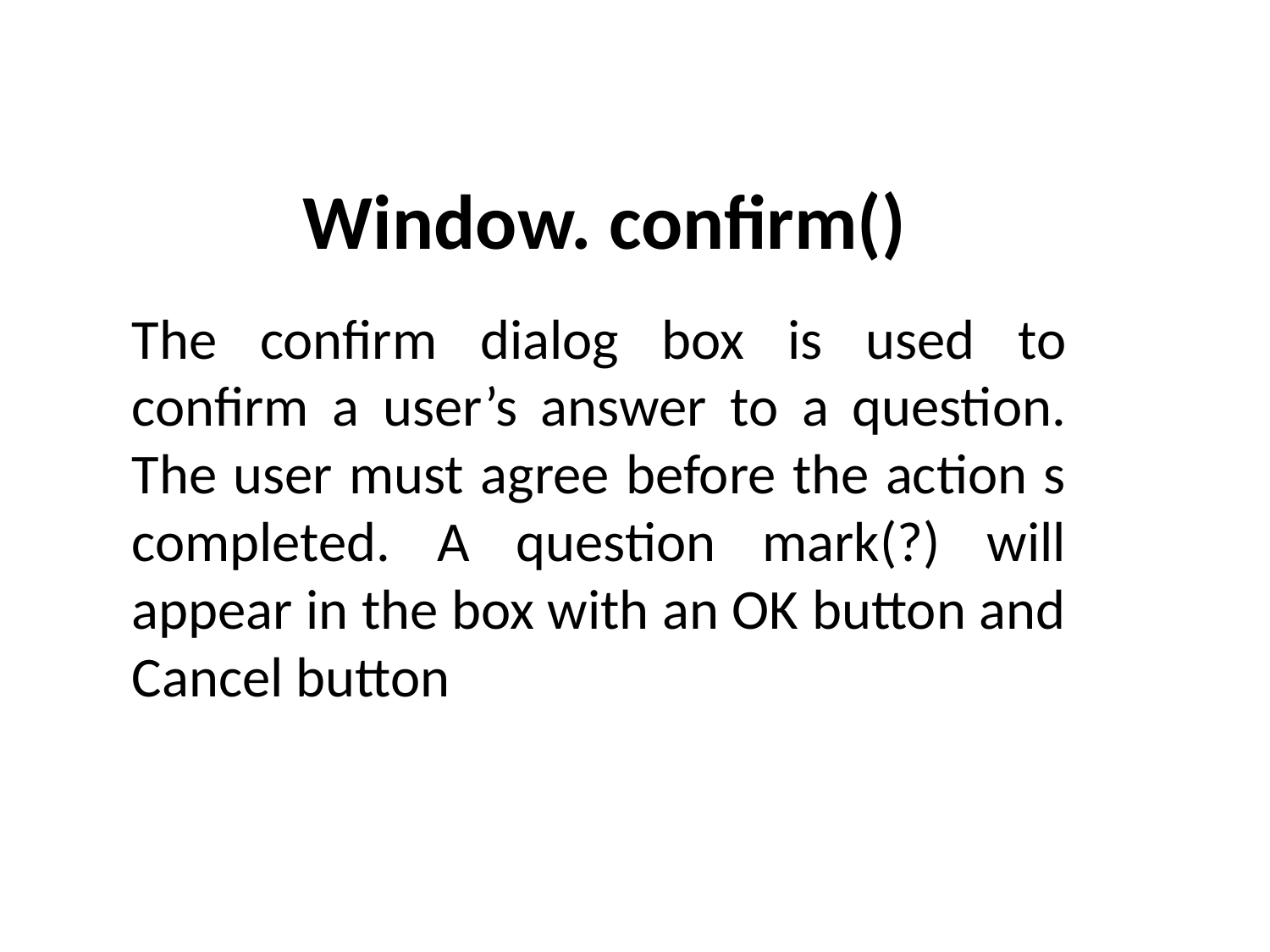

# Window. confirm()
The confirm dialog box is used to confirm a user’s answer to a question. The user must agree before the action s completed. A question mark(?) will appear in the box with an OK button and Cancel button